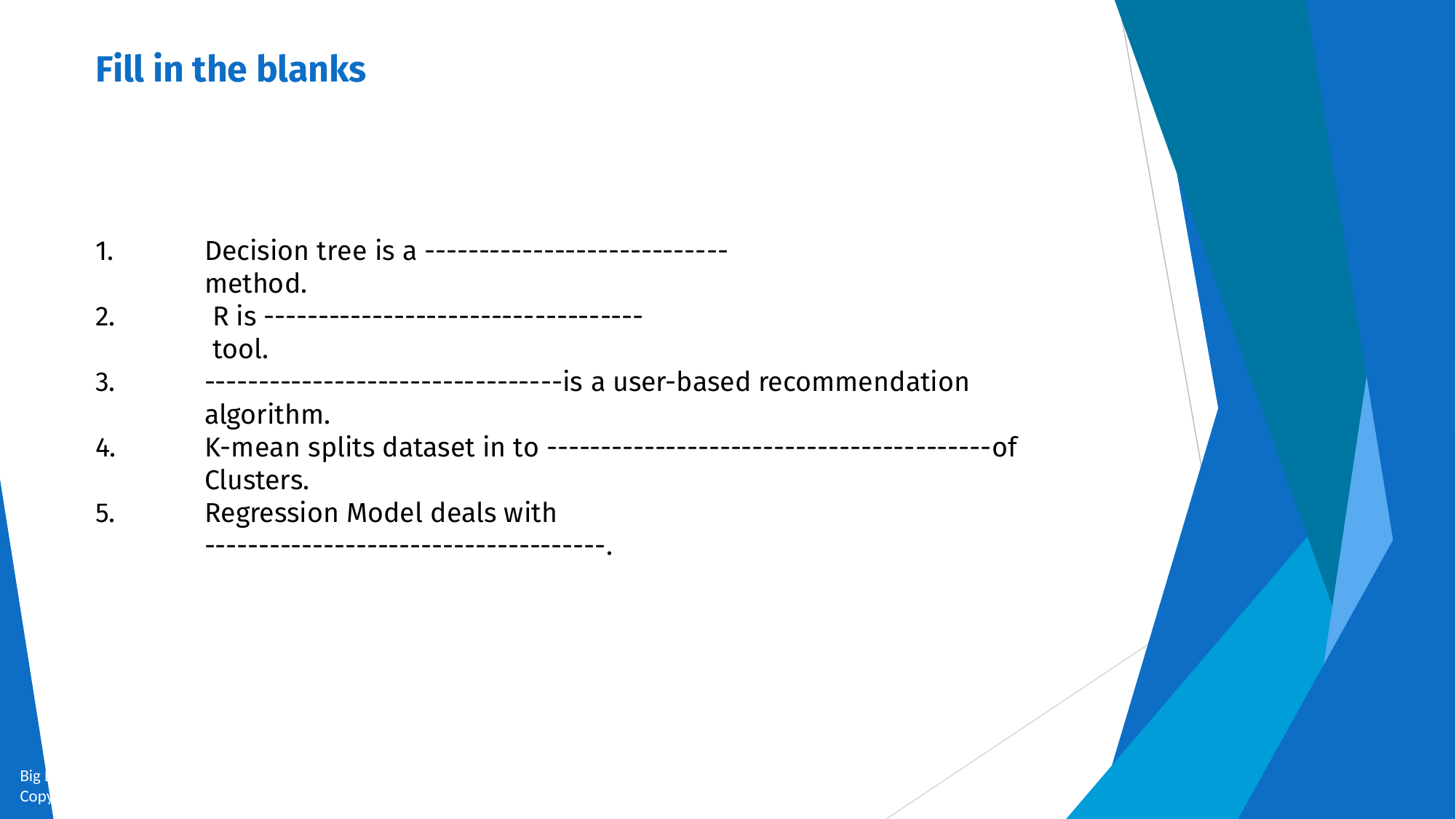

# Fill in the blanks
1.
Decision tree is a ---------------------------- method.
2.
R is ----------------------------------- tool.
3.
---------------------------------is a user-based recommendation algorithm.
4.
K-mean splits dataset in to -----------------------------------------of Clusters.
5.
Regression Model deals with -------------------------------------.
Big Data and Analytics by Seema Acharya and Subhashini Chellappan
Copyright 2015, WILEY INDIA PVT. LTD.